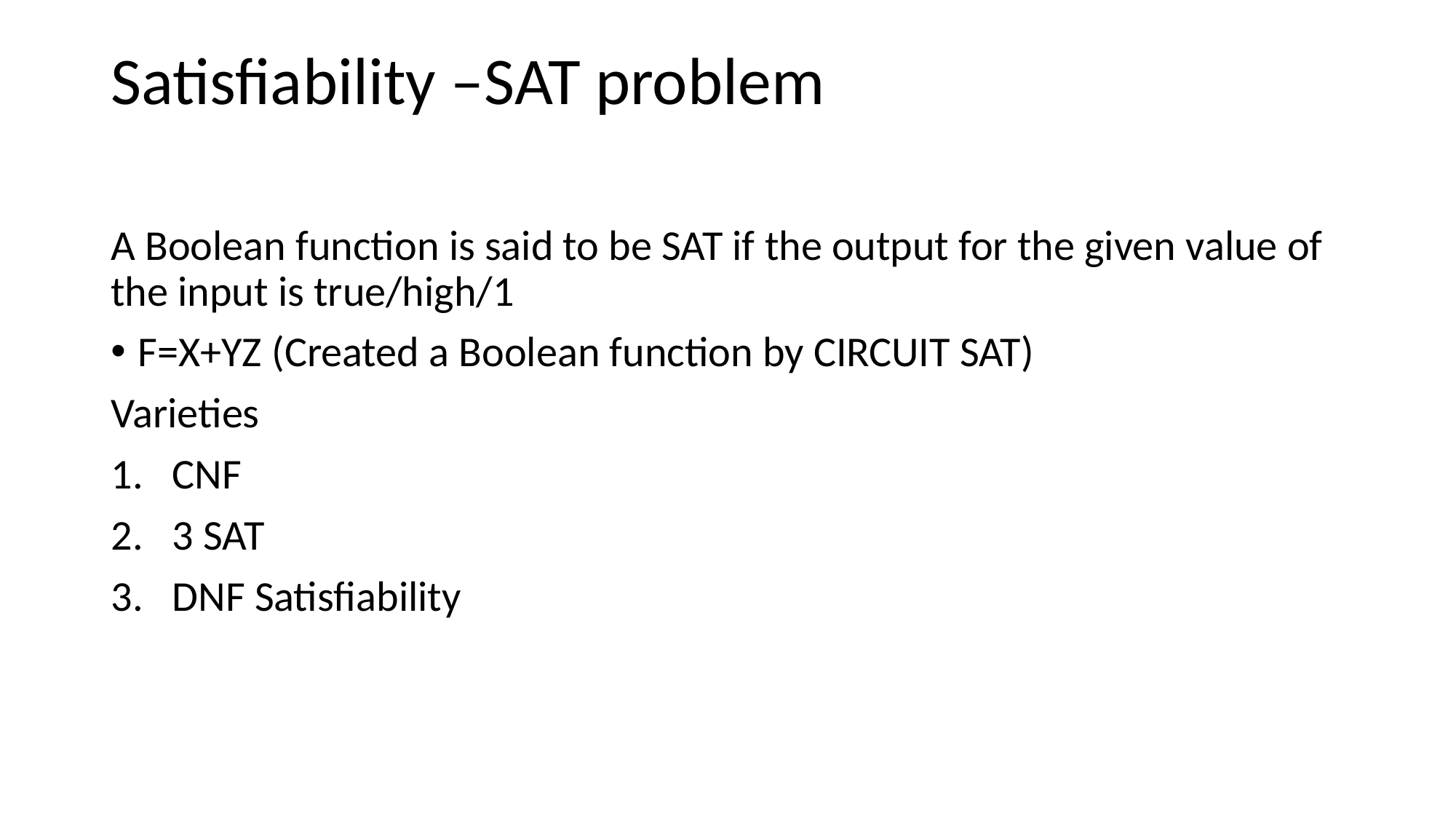

# Satisfiability –SAT problem
A Boolean function is said to be SAT if the output for the given value of the input is true/high/1
F=X+YZ (Created a Boolean function by CIRCUIT SAT)
Varieties
CNF
3 SAT
DNF Satisfiability